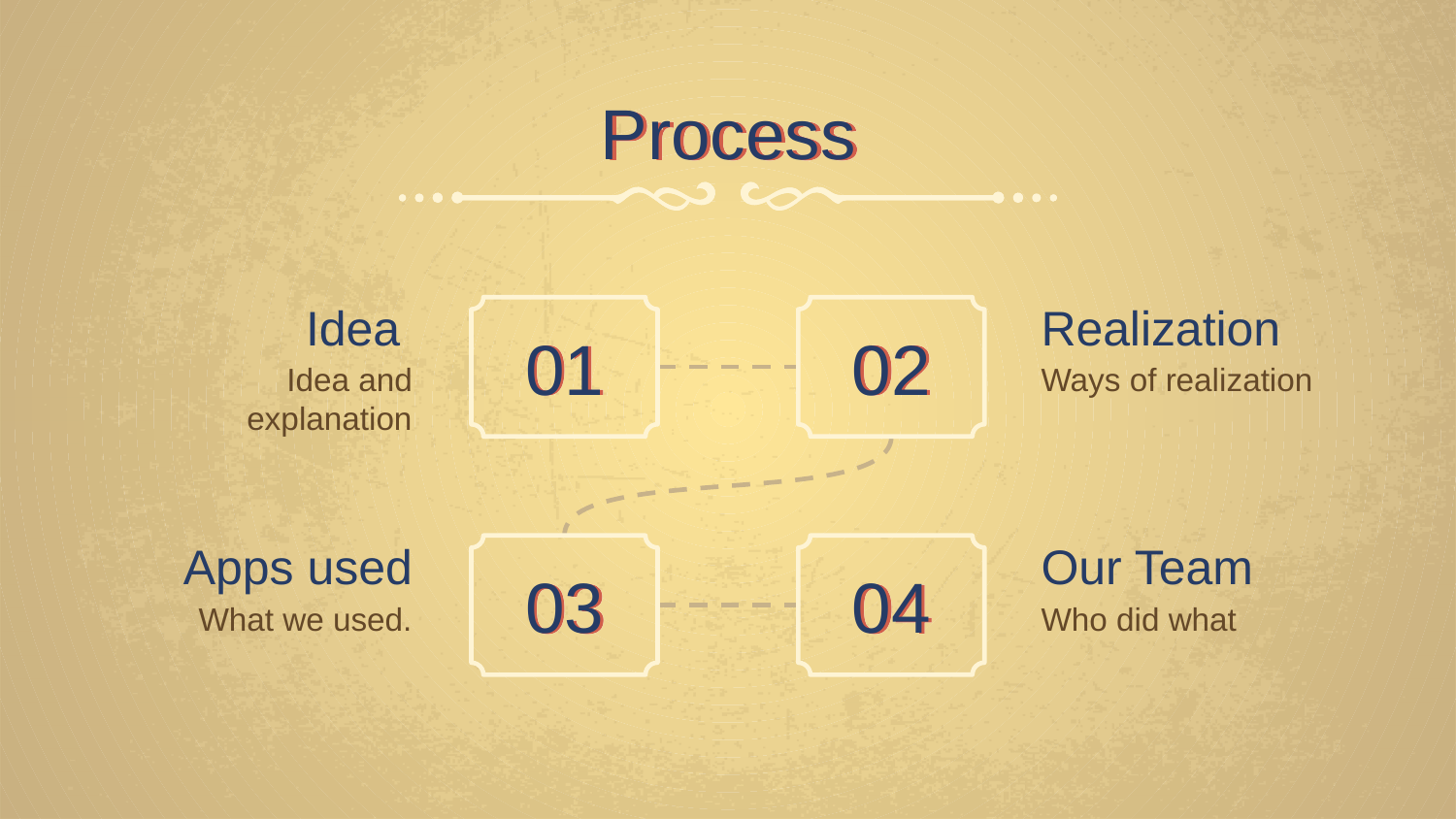

# Process

Idea
Realization

01
02
Idea and explanation
Ways of realization
Apps used
Our Team
03
04
What we used.
Who did what